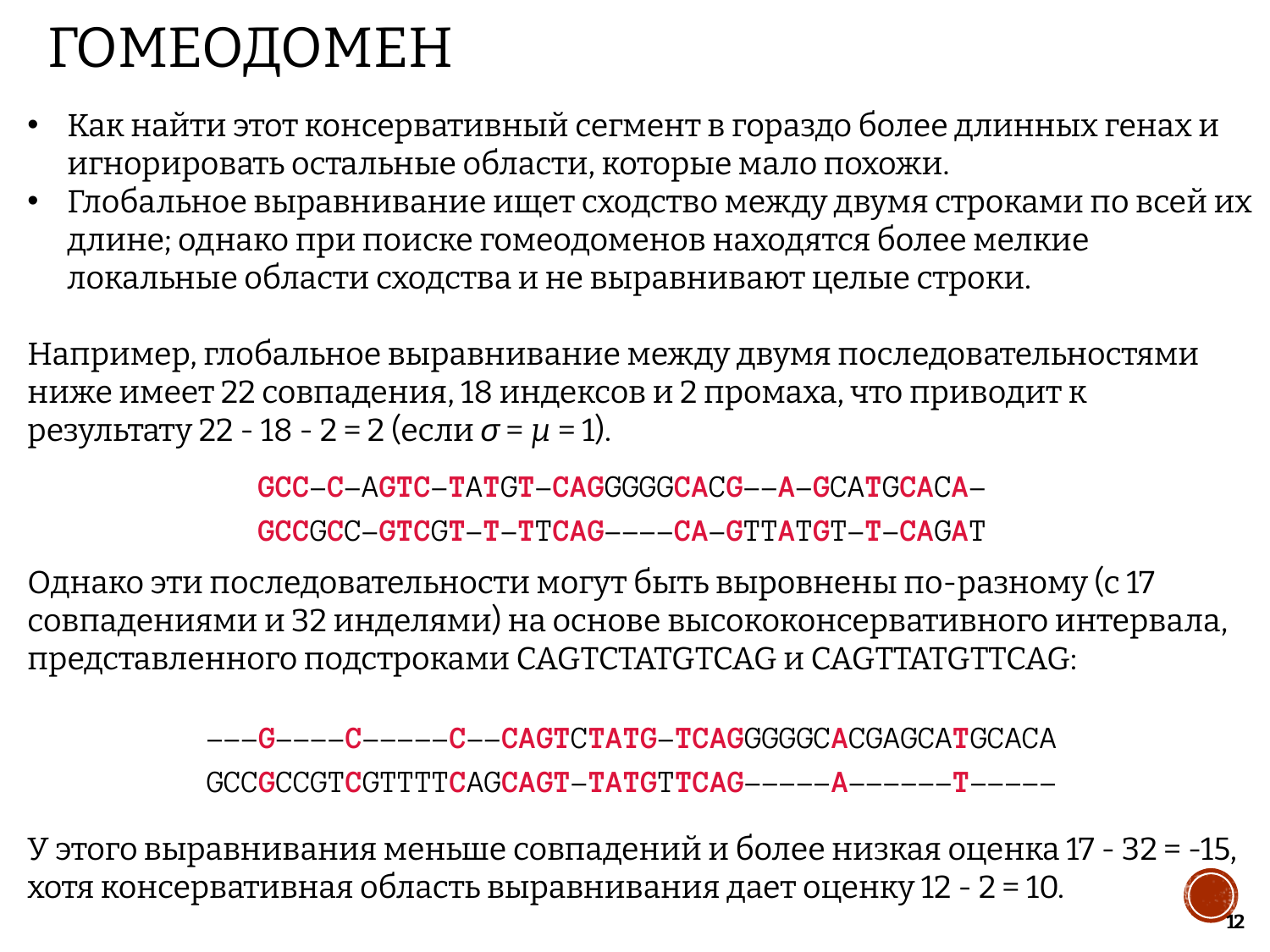

# гомеодомен
Как найти этот консервативный сегмент в гораздо более длинных генах и игнорировать остальные области, которые мало похожи.
Глобальное выравнивание ищет сходство между двумя строками по всей их длине; однако при поиске гомеодоменов находятся более мелкие локальные области сходства и не выравнивают целые строки.

Например, глобальное выравнивание между двумя последовательностями ниже имеет 22 совпадения, 18 индексов и 2 промаха, что приводит к результату 22 - 18 - 2 = 2 (если σ = μ = 1).

Однако эти последовательности могут быть выровнены по-разному (с 17 совпадениями и 32 инделями) на основе высококонсервативного интервала, представленного подстроками CAGTCTATGTCAG и CAGTTATGTTCAG:

У этого выравнивания меньше совпадений и более низкая оценка 17 - 32 = -15, хотя консервативная область выравнивания дает оценку 12 - 2 = 10.

GCC-C-AGTC-TATGT-CAGGGGGCACG--A-GCATGCACA-
GCCGCC-GTCGT-T-TTCAG----CA-GTTATGT-T-CAGAT
---G----C-----C--CAGTCTATG-TCAGGGGGCACGAGCATGCACA
GCCGCCGTCGTTTTCAGCAGT-TATGTTCAG-----A------T-----
12